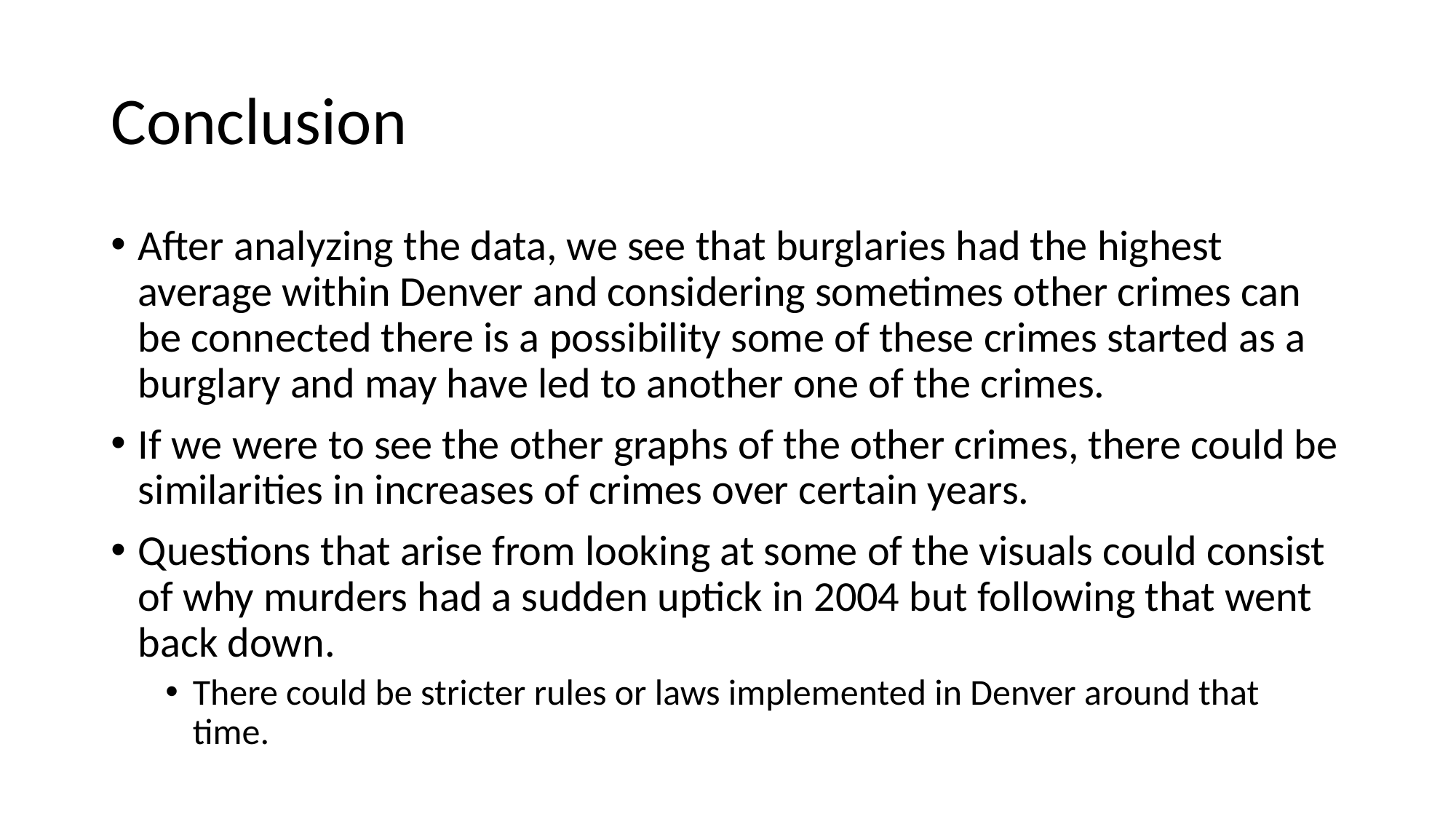

# Conclusion
After analyzing the data, we see that burglaries had the highest average within Denver and considering sometimes other crimes can be connected there is a possibility some of these crimes started as a burglary and may have led to another one of the crimes.
If we were to see the other graphs of the other crimes, there could be similarities in increases of crimes over certain years.
Questions that arise from looking at some of the visuals could consist of why murders had a sudden uptick in 2004 but following that went back down.
There could be stricter rules or laws implemented in Denver around that time.